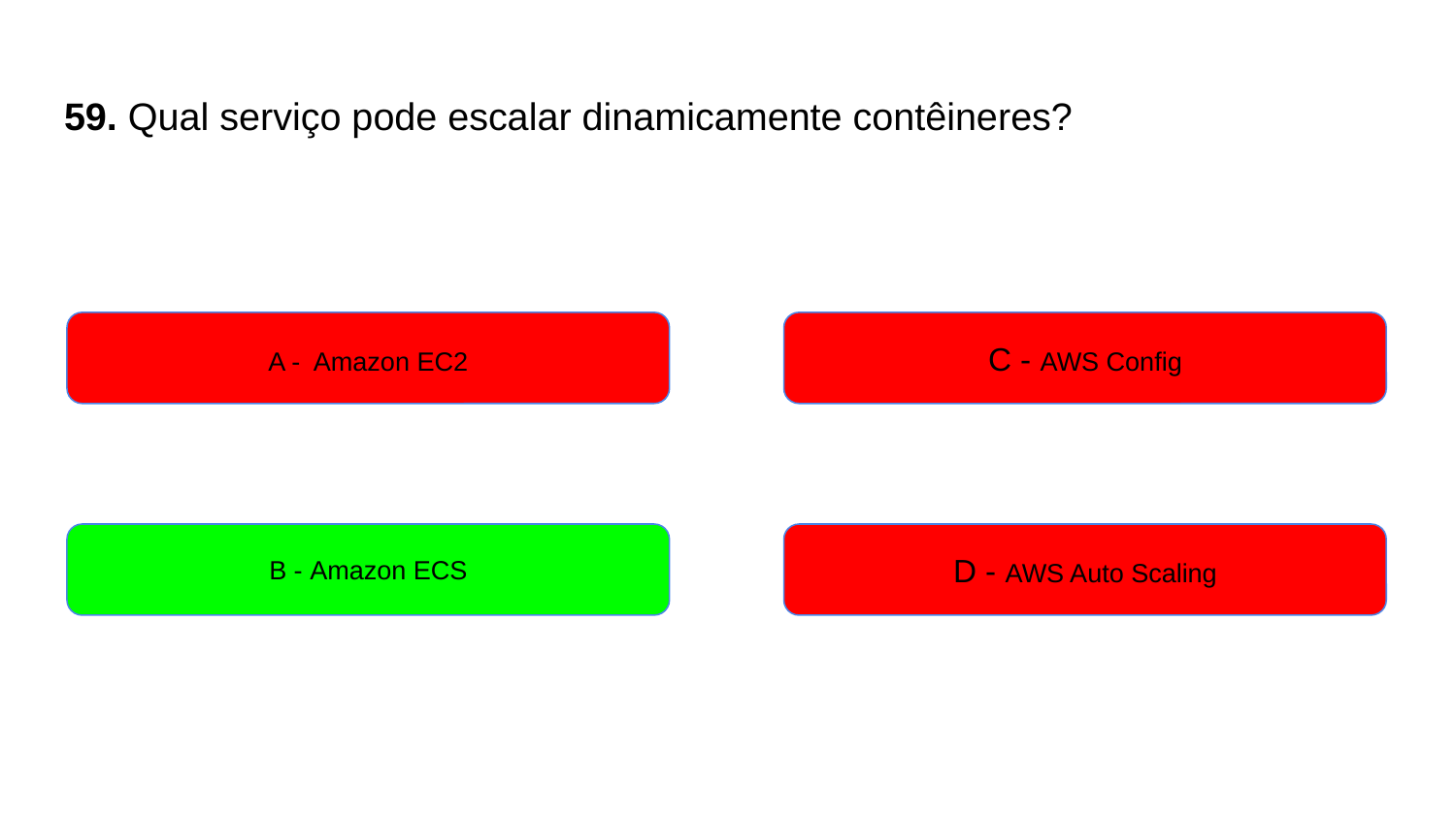

# 59. Qual serviço pode escalar dinamicamente contêineres?

A -  Amazon EC2
C - AWS Config
B - Amazon ECS
D - AWS Auto Scaling